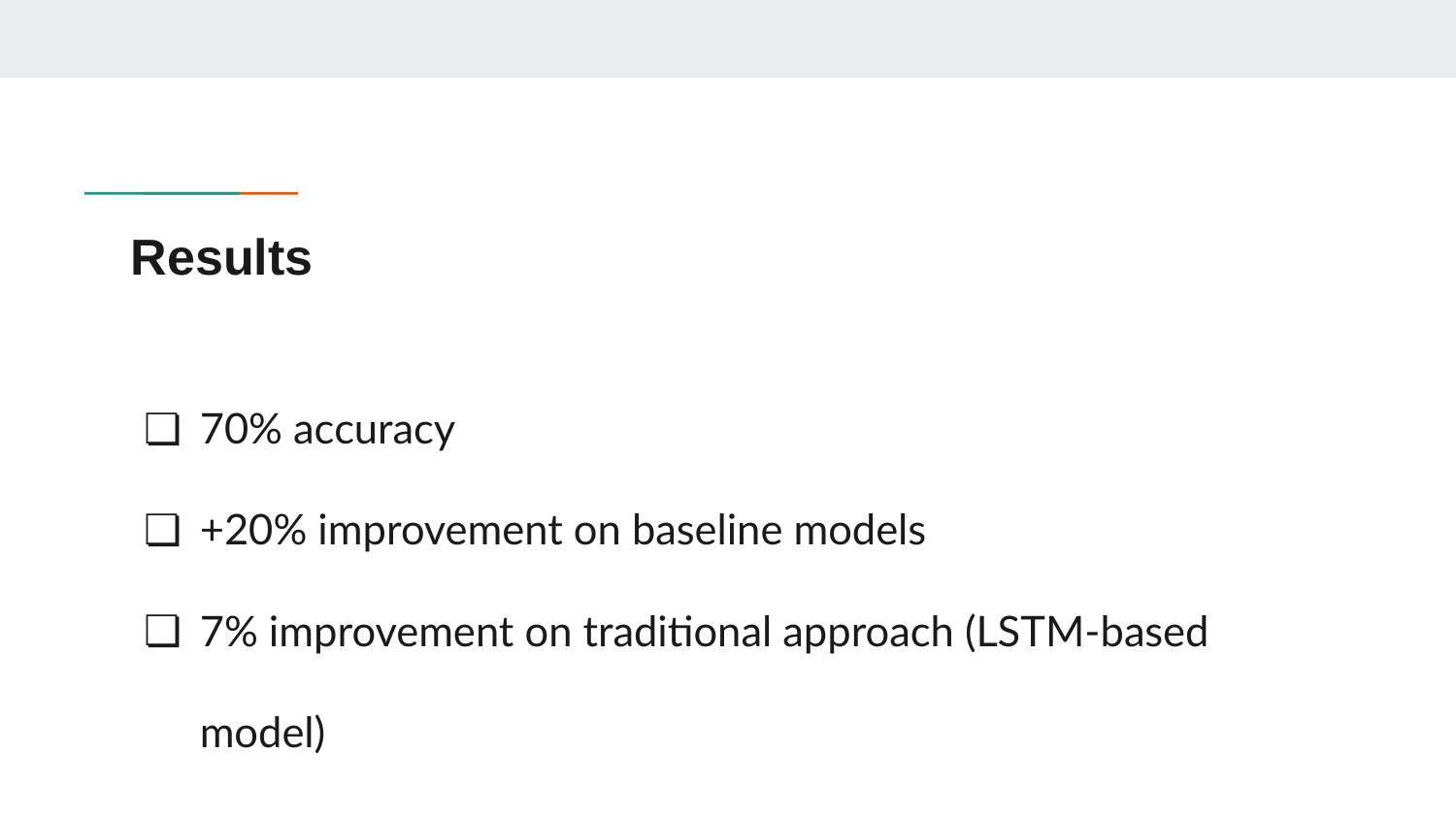

# Results
70% accuracy
+20% improvement on baseline models
7% improvement on traditional approach (LSTM-based model)